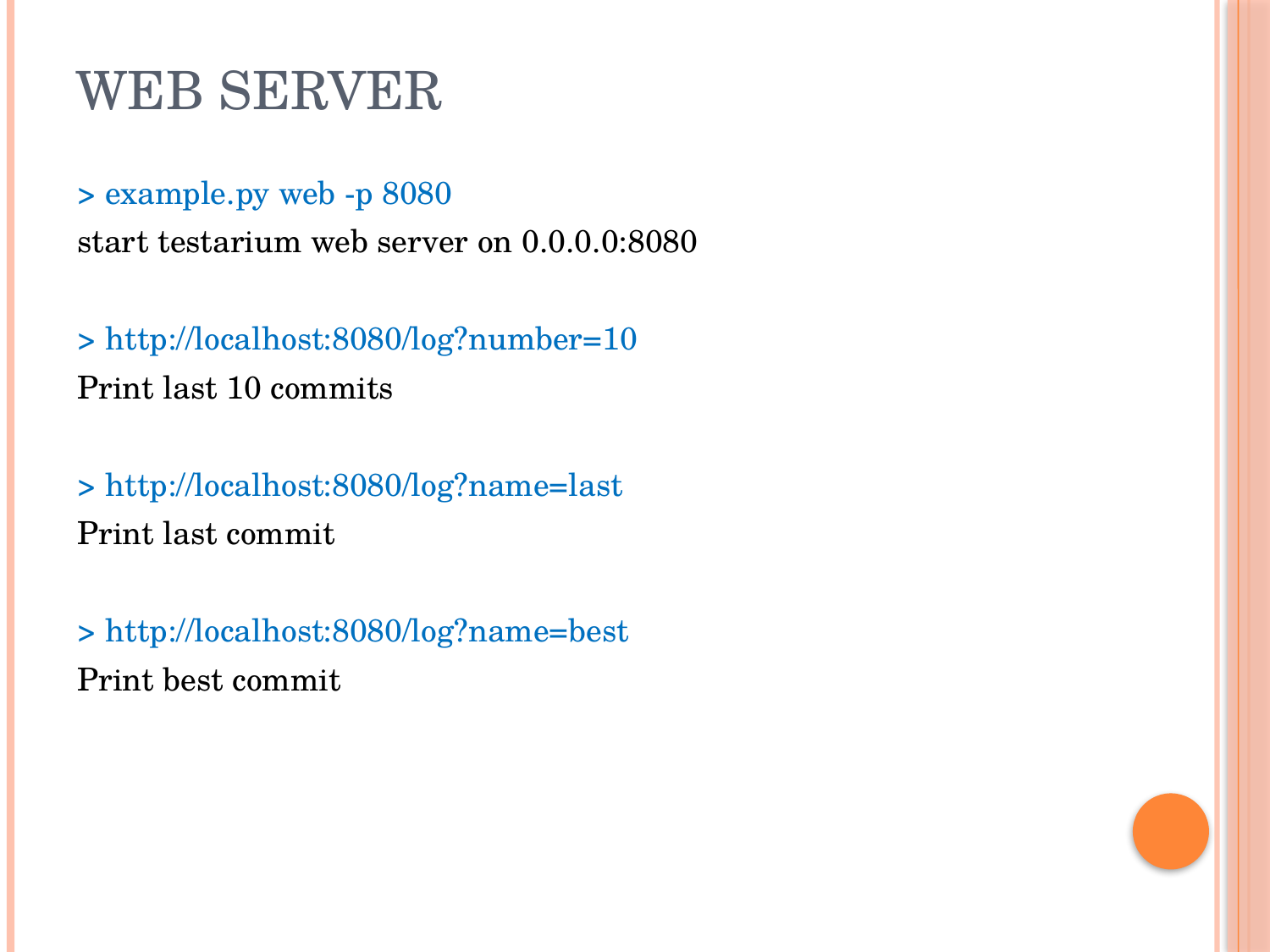

# Web Server
> example.py web -p 8080
start testarium web server on 0.0.0.0:8080

> http://localhost:8080/log?number=10
Print last 10 commits

> http://localhost:8080/log?name=last
Print last commit

> http://localhost:8080/log?name=best
Print best commit